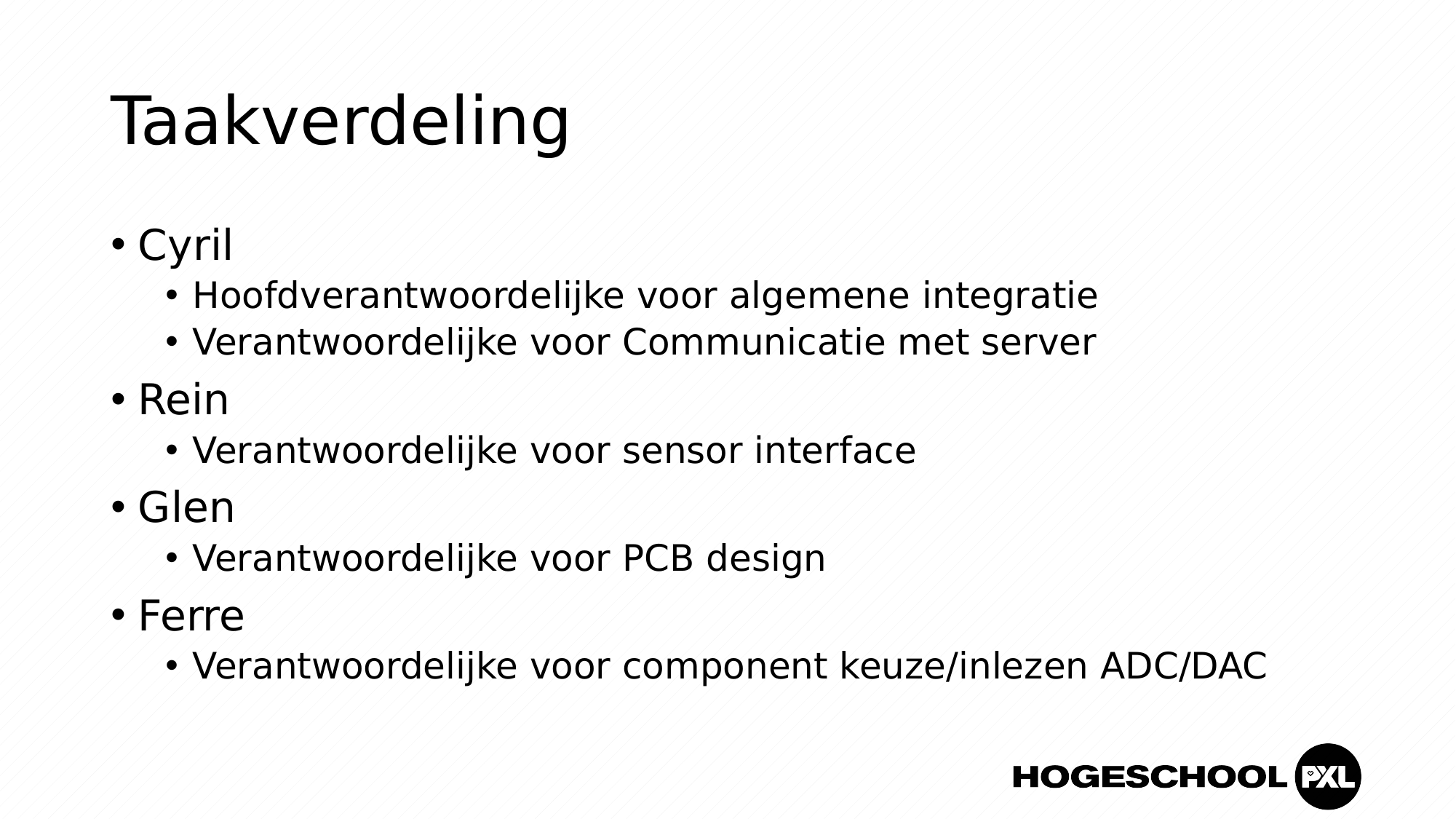

# Taakverdeling
Cyril
Hoofdverantwoordelijke voor algemene integratie
Verantwoordelijke voor Communicatie met server
Rein
Verantwoordelijke voor sensor interface
Glen
Verantwoordelijke voor PCB design
Ferre
Verantwoordelijke voor component keuze/inlezen ADC/DAC